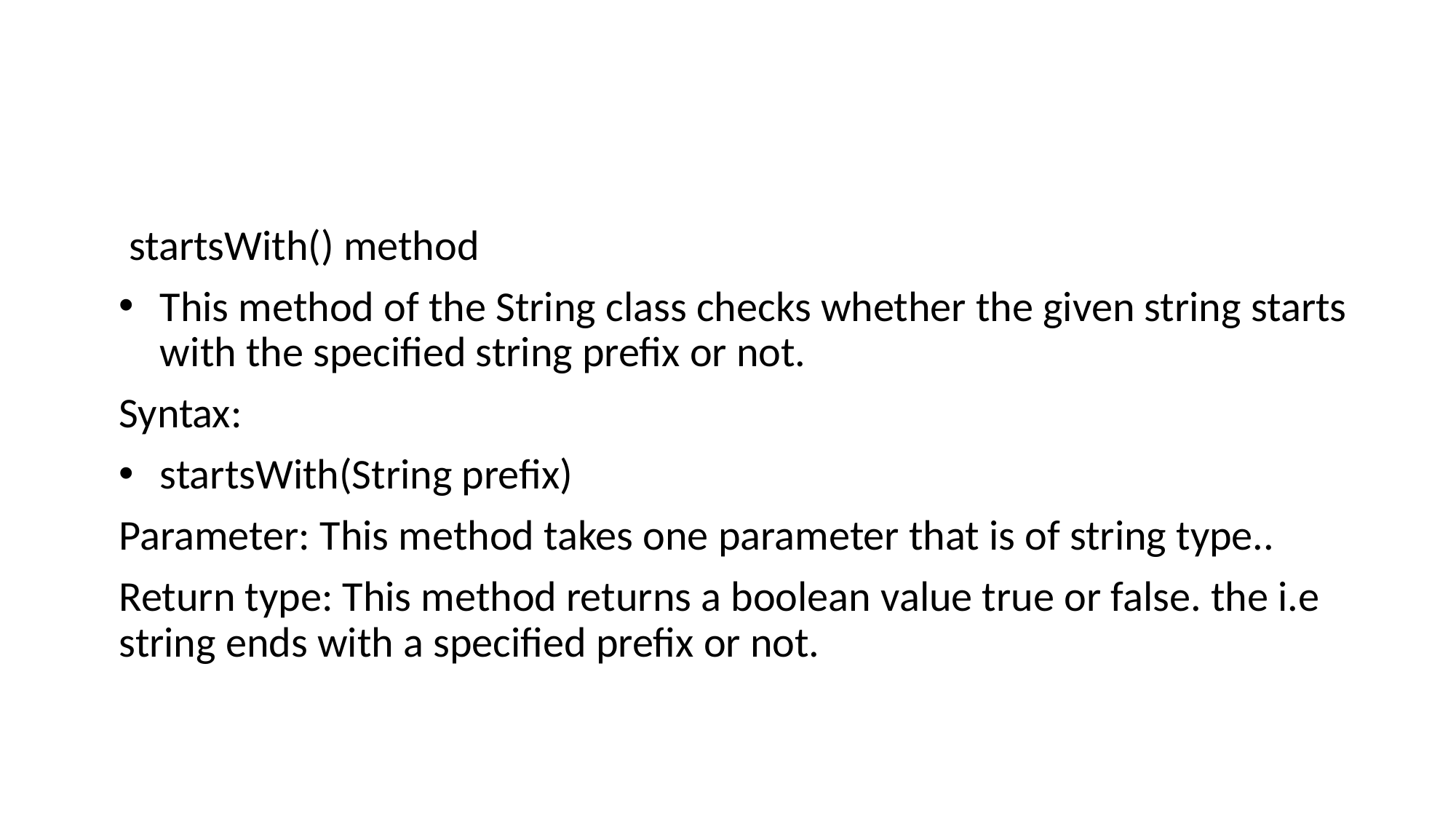

#
 startsWith() method
This method of the String class checks whether the given string starts with the specified string prefix or not.
Syntax:
startsWith(String prefix)
Parameter: This method takes one parameter that is of string type..
Return type: This method returns a boolean value true or false. the i.e string ends with a specified prefix or not.